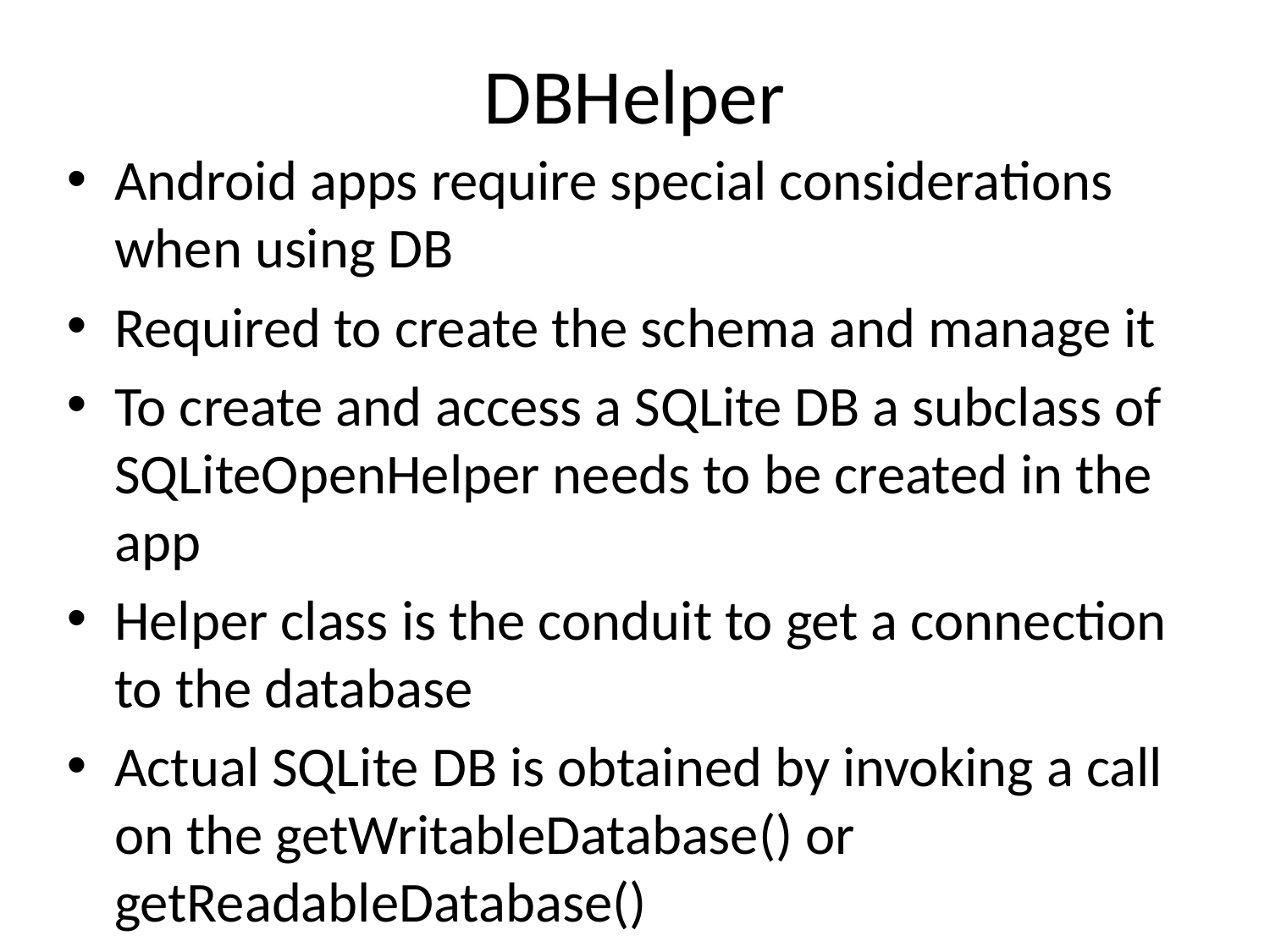

# DBHelper
Android apps require special considerations when using DB
Required to create the schema and manage it
To create and access a SQLite DB a subclass of SQLiteOpenHelper needs to be created in the app
Helper class is the conduit to get a connection to the database
Actual SQLite DB is obtained by invoking a call on the getWritableDatabase() or getReadableDatabase()